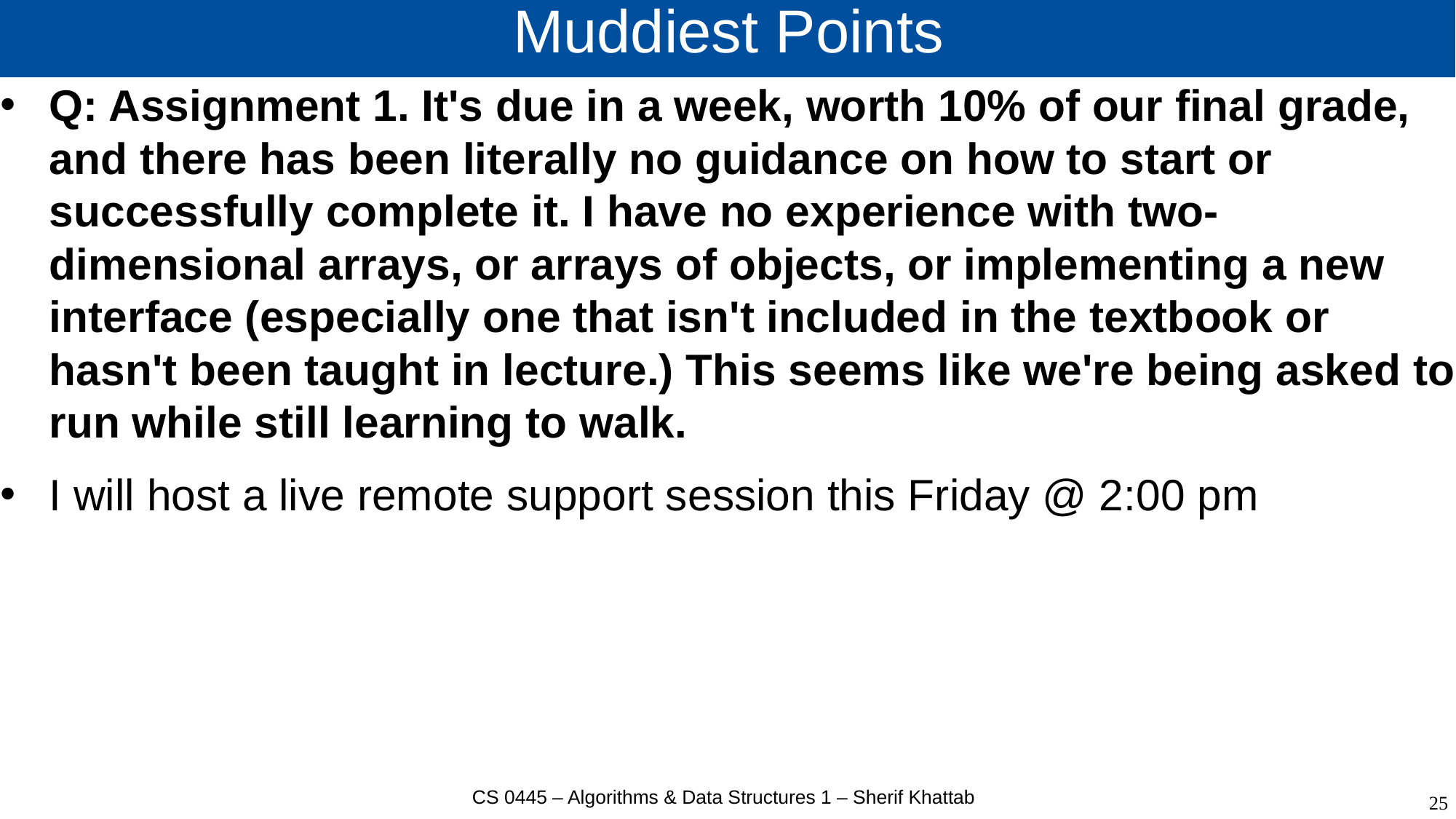

# Muddiest Points
Q: Assignment 1. It's due in a week, worth 10% of our final grade, and there has been literally no guidance on how to start or successfully complete it. I have no experience with two-dimensional arrays, or arrays of objects, or implementing a new interface (especially one that isn't included in the textbook or hasn't been taught in lecture.) This seems like we're being asked to run while still learning to walk.
I will host a live remote support session this Friday @ 2:00 pm
CS 0445 – Algorithms & Data Structures 1 – Sherif Khattab
25